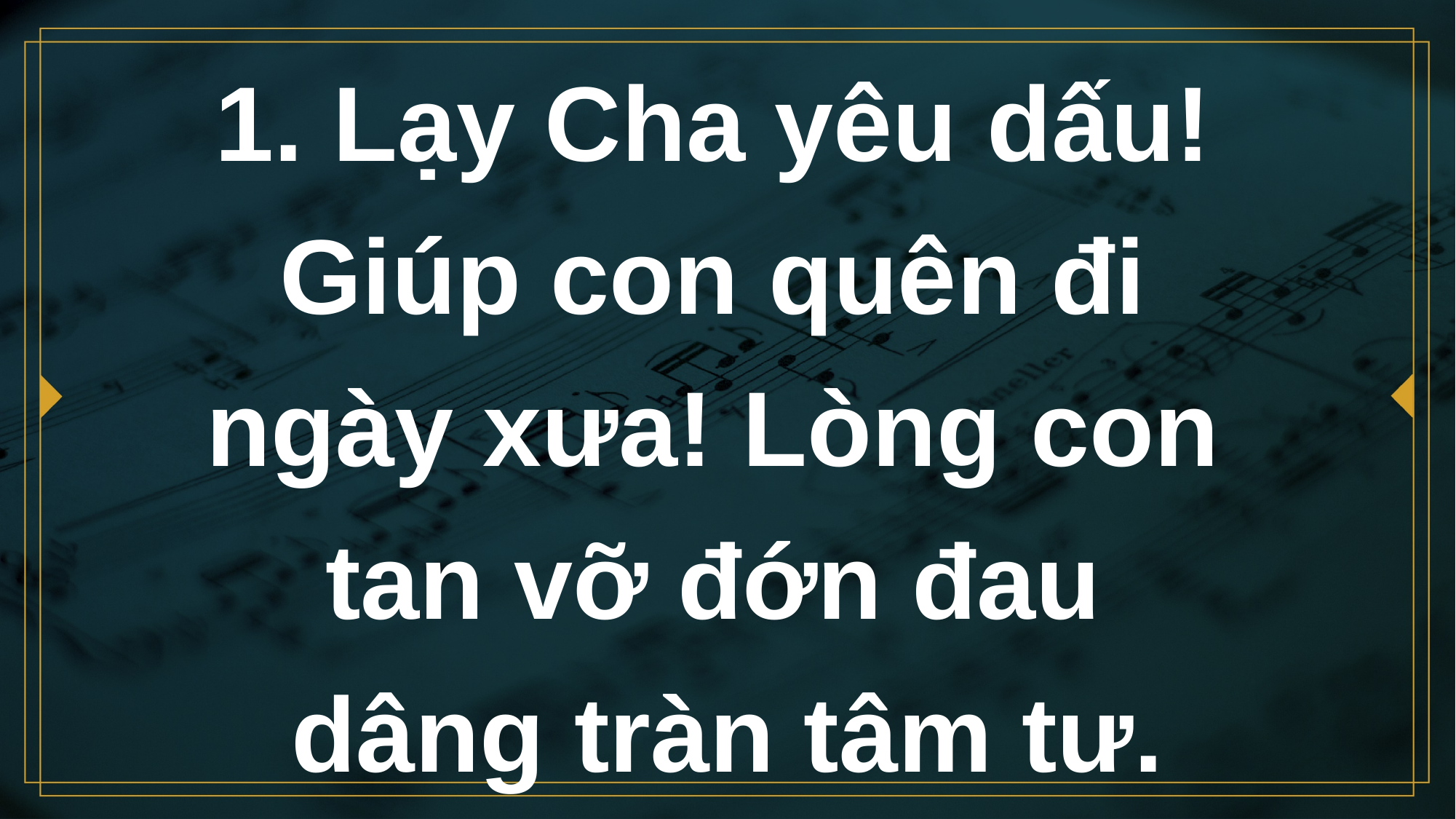

# 1. Lạy Cha yêu dấu! Giúp con quên đi ngày xưa! Lòng con tan vỡ đớn đau dâng tràn tâm tư.